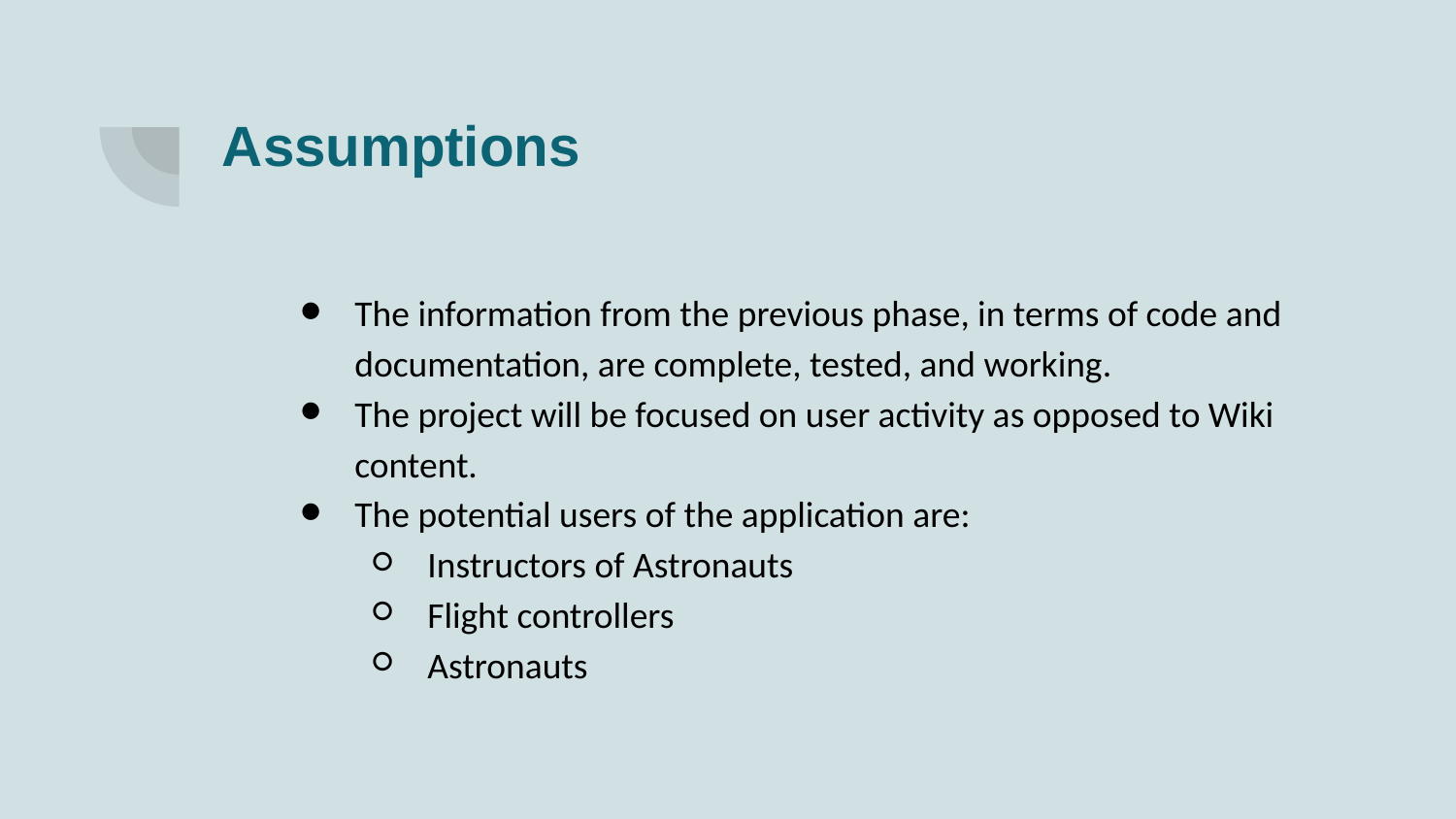

# Assumptions
The information from the previous phase, in terms of code and documentation, are complete, tested, and working.
The project will be focused on user activity as opposed to Wiki content.
The potential users of the application are:
Instructors of Astronauts
Flight controllers
Astronauts